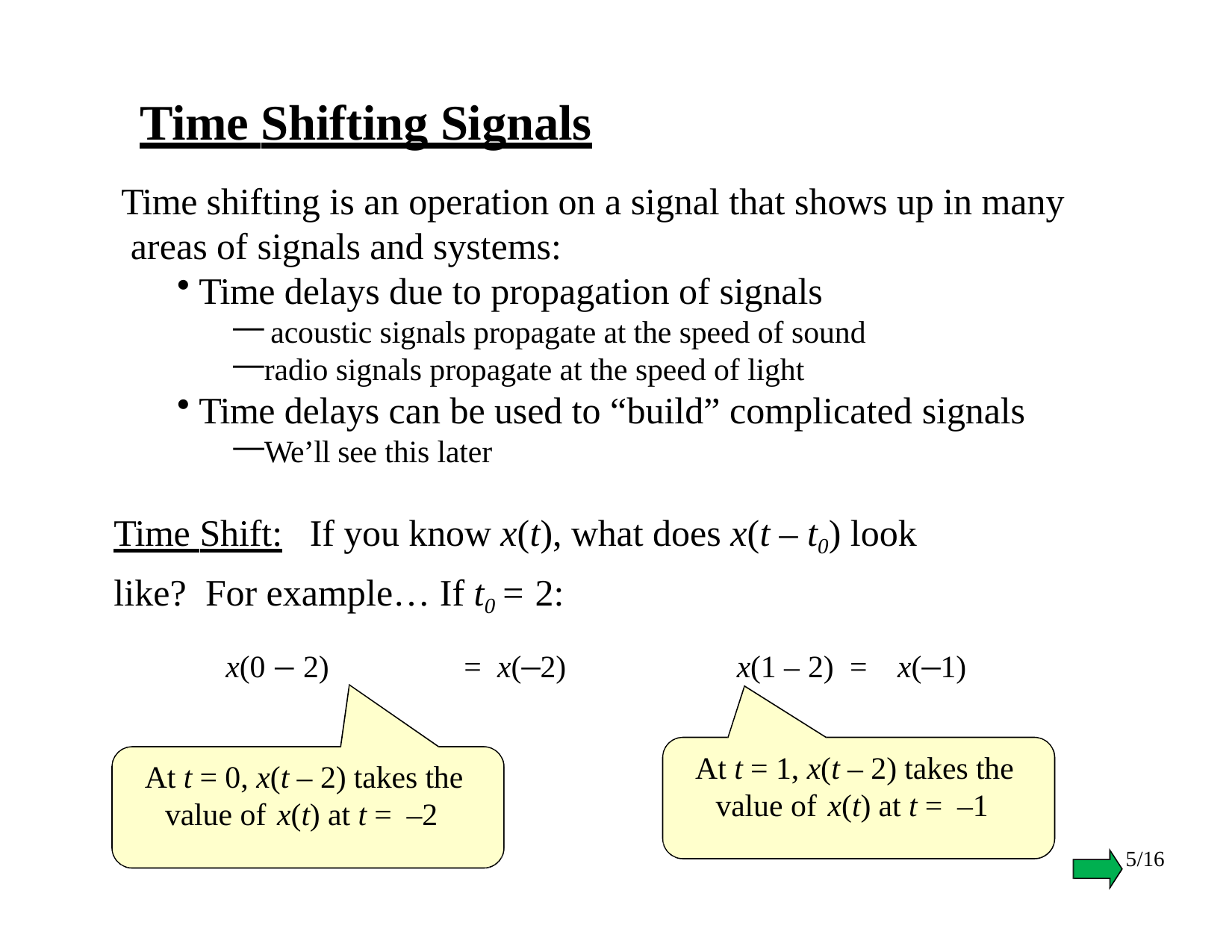

# Time Shifting Signals
Time shifting is an operation on a signal that shows up in many  areas of signals and systems:
Time delays due to propagation of signals
acoustic signals propagate at the speed of sound
radio signals propagate at the speed of light
Time delays can be used to “build” complicated signals
We’ll see this later
Time Shift:	If you know x(t), what does x(t – t0) look like?  For example… If t0 = 2:
x(0 – 2)	=  x(–2)	x(1 – 2)  =	x(–1)

At t = 1, x(t – 2) takes the  value of	x(t) at t = –1
At t = 0, x(t – 2) takes the  value of	x(t) at t = –2
5/16